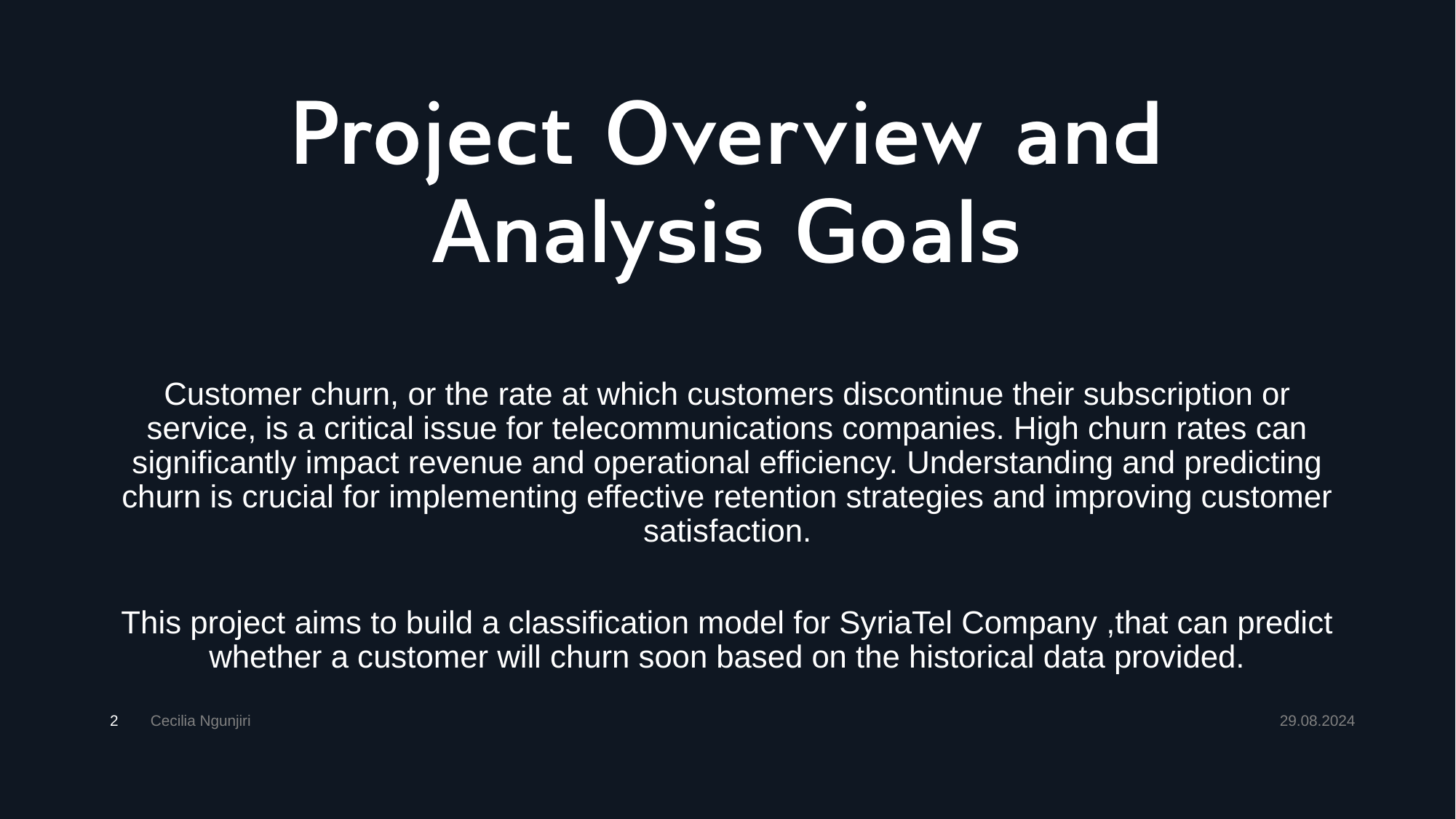

# Project Overview and Analysis Goals
Customer churn, or the rate at which customers discontinue their subscription or service, is a critical issue for telecommunications companies. High churn rates can significantly impact revenue and operational efficiency. Understanding and predicting churn is crucial for implementing effective retention strategies and improving customer satisfaction.

This project aims to build a classification model for SyriaTel Company ,that can predict whether a customer will churn soon based on the historical data provided.
Cecilia Ngunjiri
29.08.2024
2